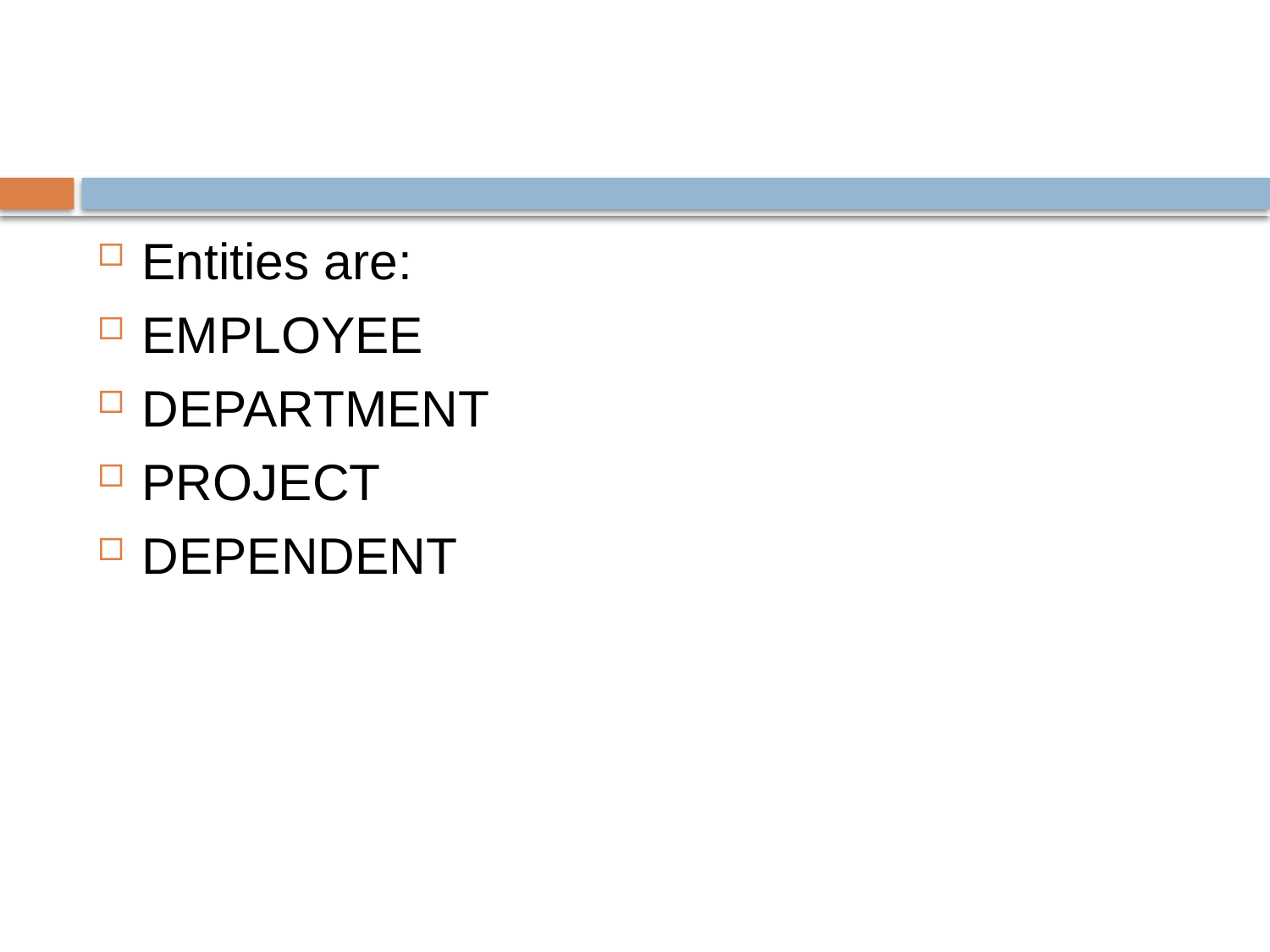

#
Entities are:
EMPLOYEE
DEPARTMENT
PROJECT
DEPENDENT